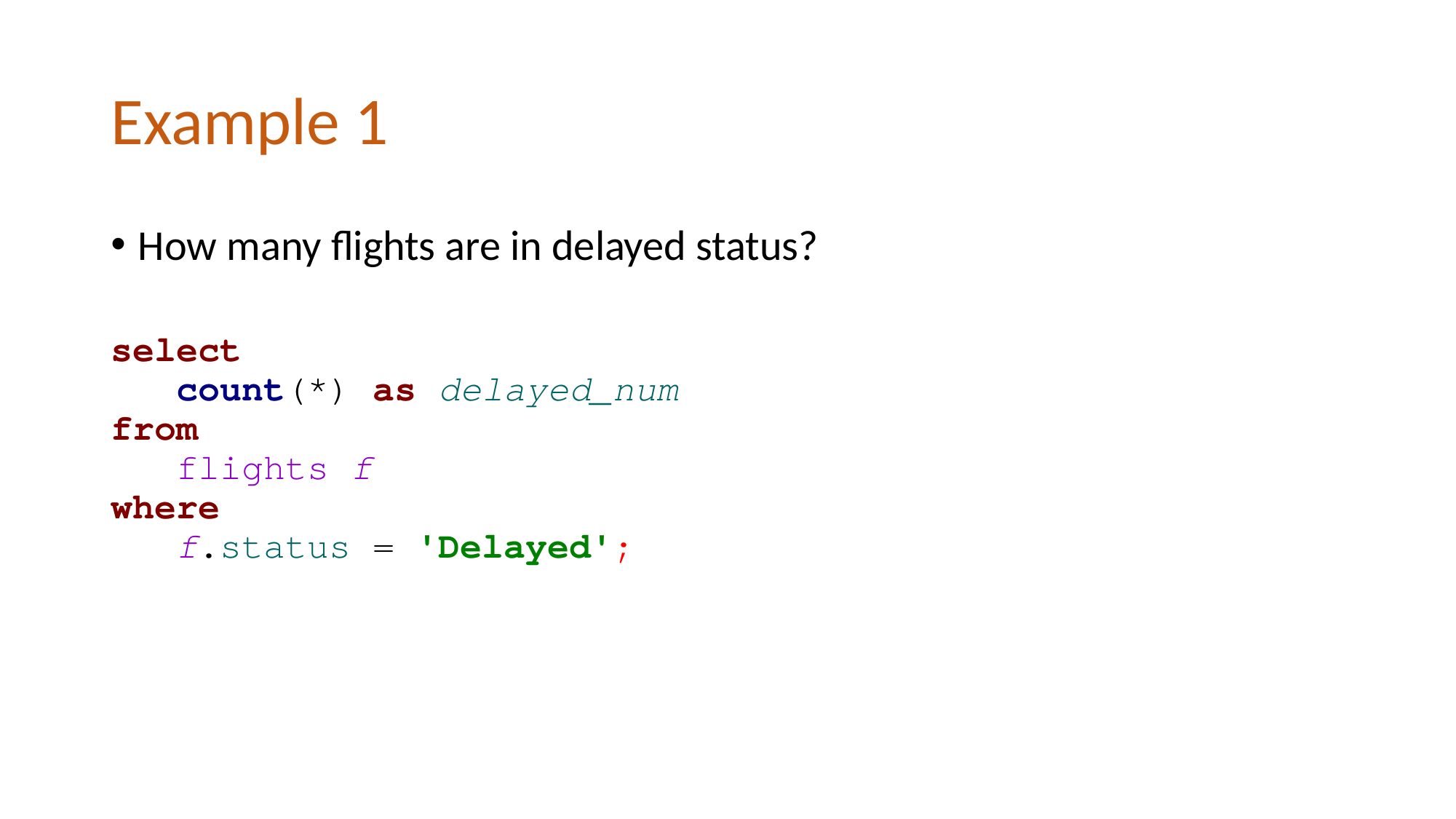

# Example 1
How many flights are in delayed status?

select
   count(*) as delayed_num
from
   flights f
where
   f.status = 'Delayed';